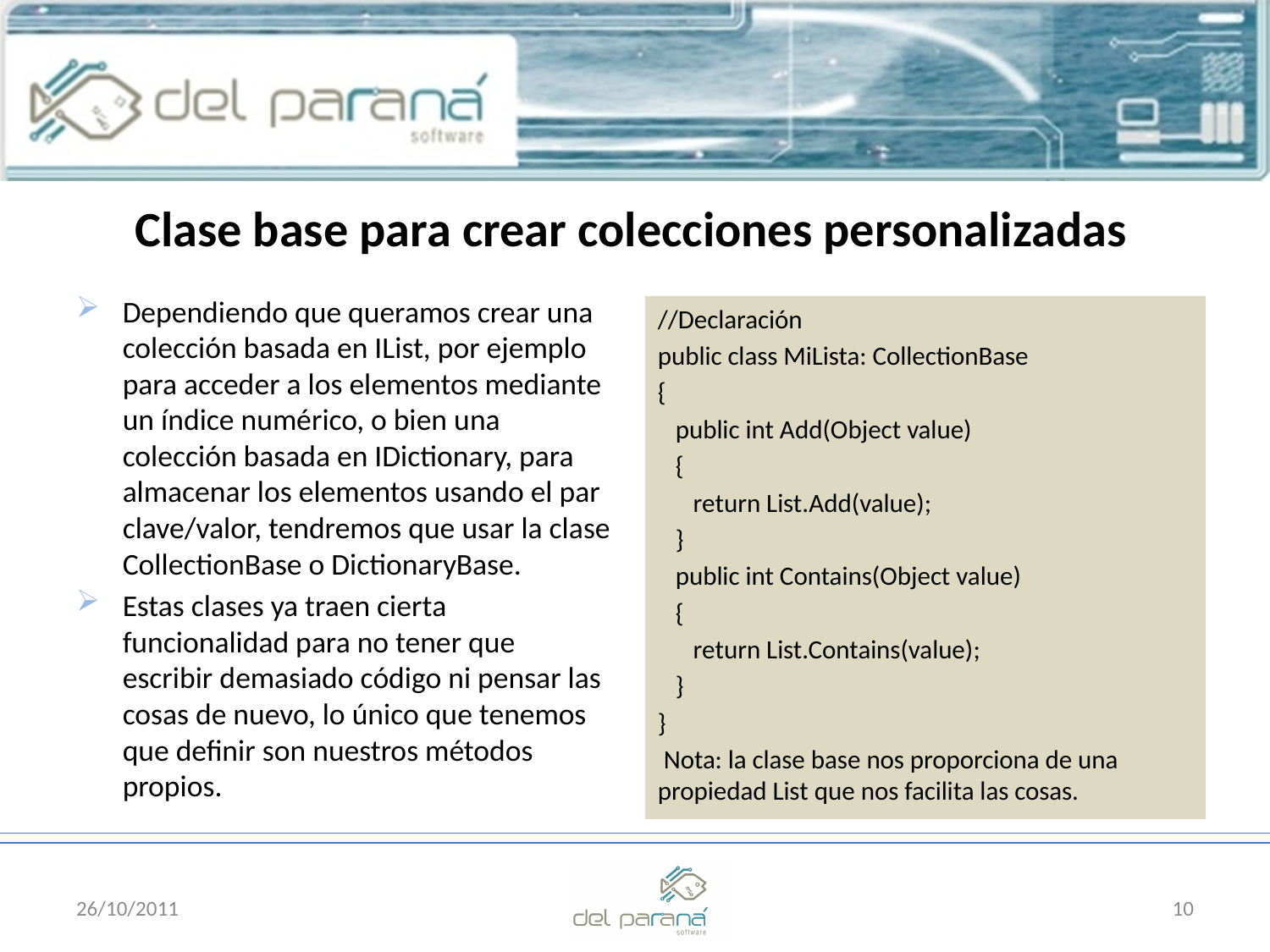

# Clase base para crear colecciones personalizadas
Dependiendo que queramos crear una colección basada en IList, por ejemplo para acceder a los elementos mediante un índice numérico, o bien una colección basada en IDictionary, para almacenar los elementos usando el par clave/valor, tendremos que usar la clase CollectionBase o DictionaryBase.
Estas clases ya traen cierta funcionalidad para no tener que escribir demasiado código ni pensar las cosas de nuevo, lo único que tenemos que definir son nuestros métodos propios.

//Declaración
public class MiLista: CollectionBase
{
   public int Add(Object value)
   {
      return List.Add(value);
   }
   public int Contains(Object value)
   {
      return List.Contains(value);
   }
}
 Nota: la clase base nos proporciona de una propiedad List que nos facilita las cosas.
26/10/2011
10